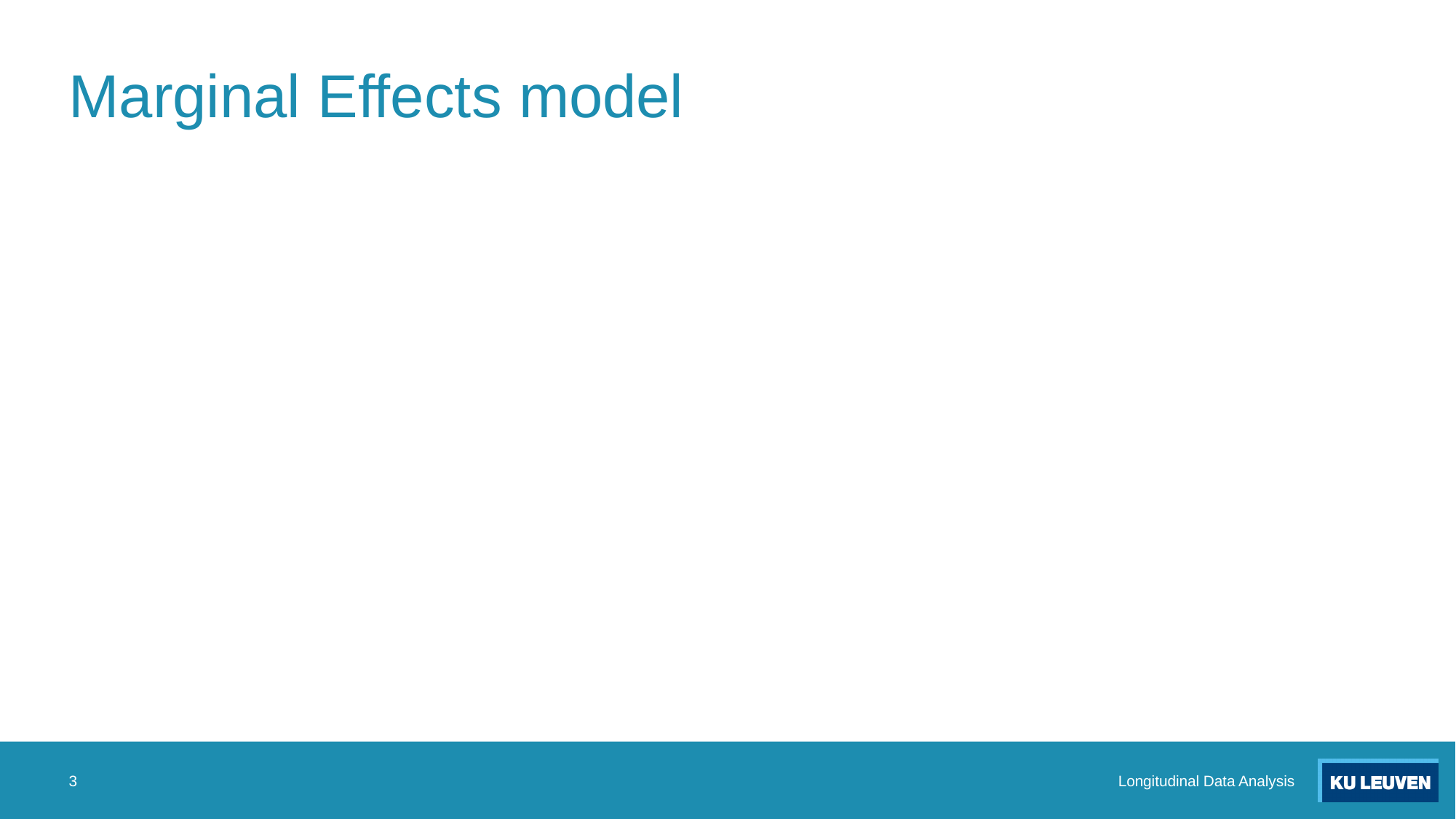

# Marginal Effects model

3
Longitudinal Data Analysis